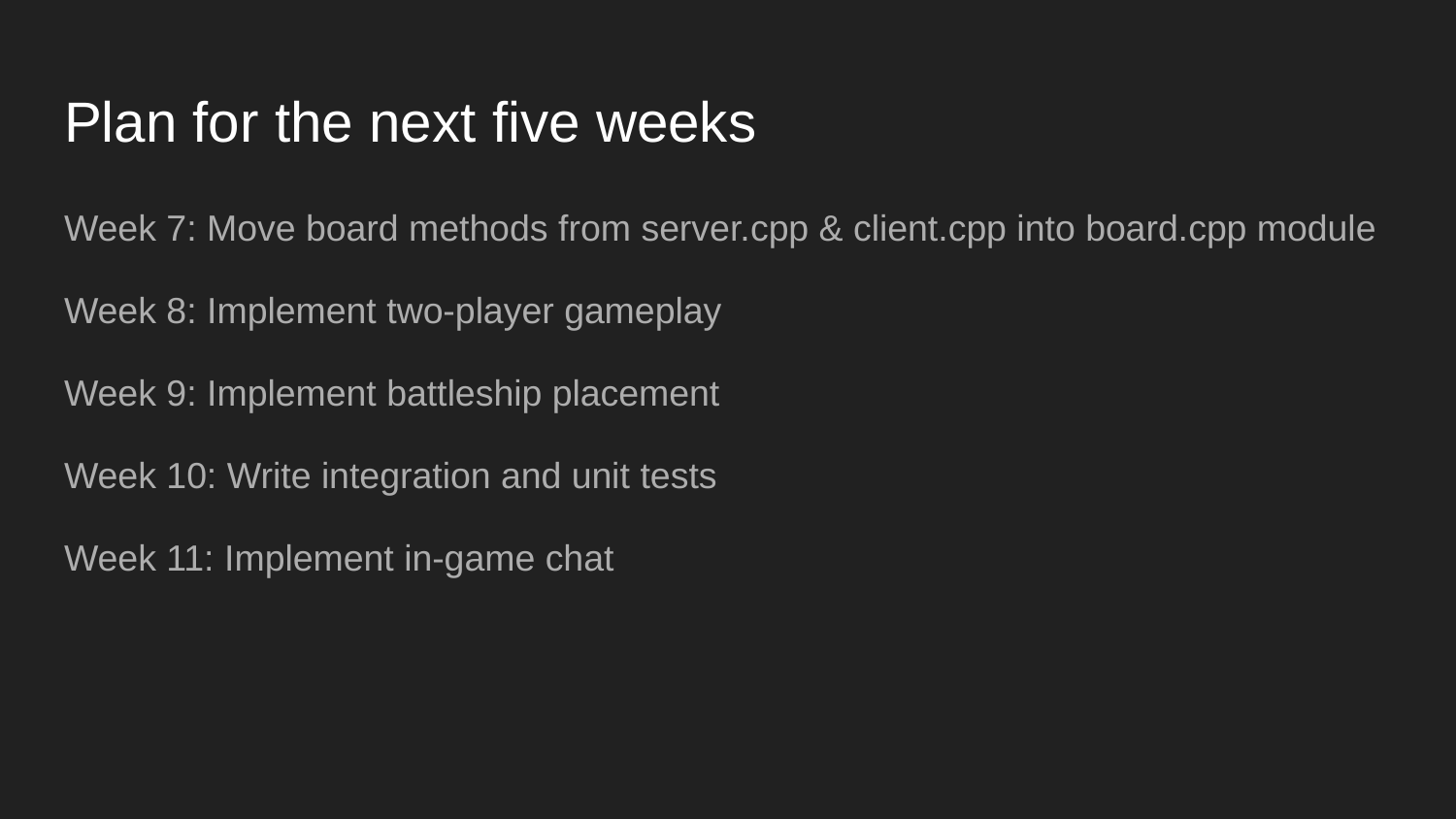

# Plan for the next five weeks
Week 7: Move board methods from server.cpp & client.cpp into board.cpp module
Week 8: Implement two-player gameplay
Week 9: Implement battleship placement
Week 10: Write integration and unit tests
Week 11: Implement in-game chat